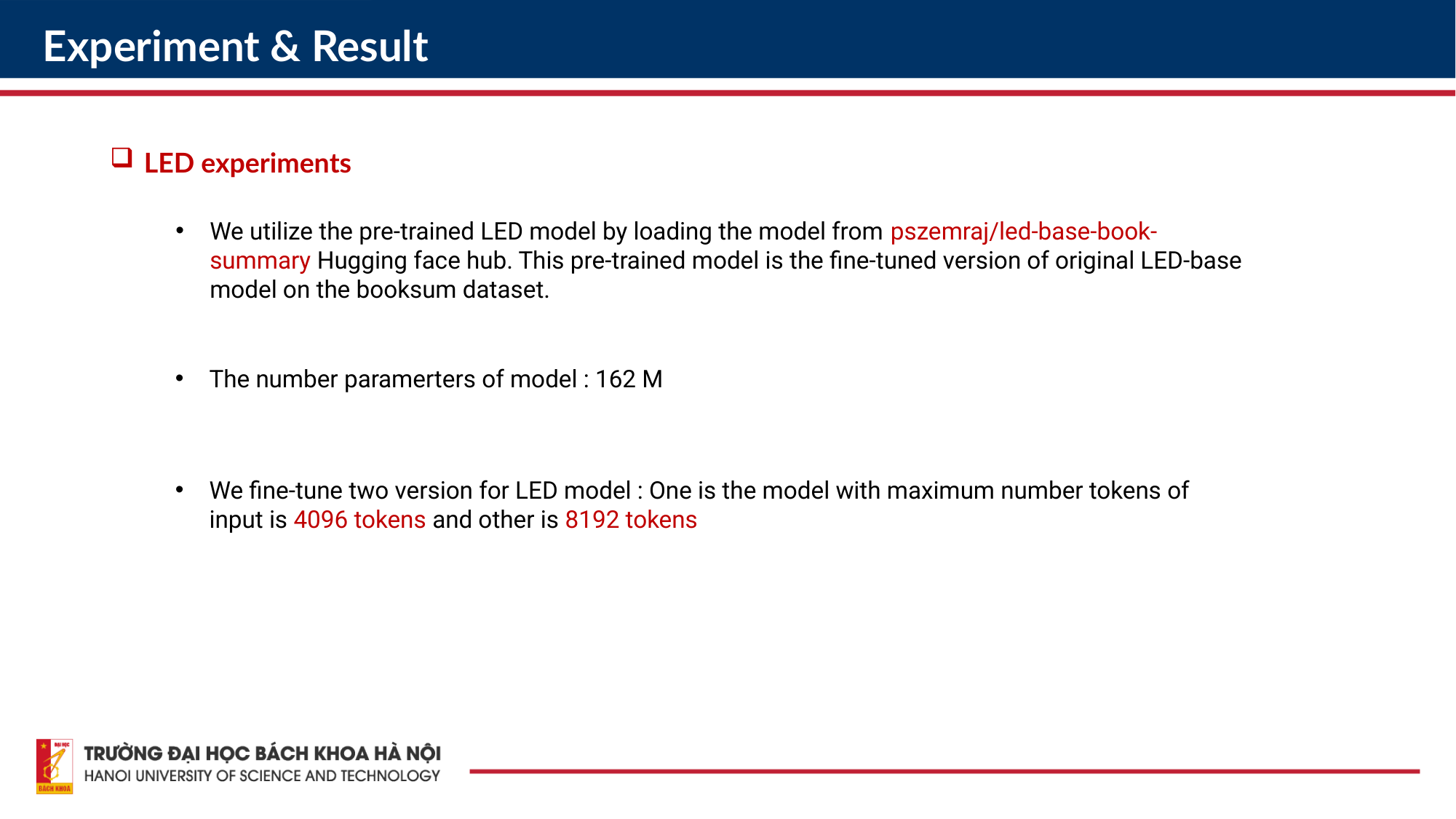

Experiment & Result

LED experiments
We utilize the pre-trained LED model by loading the model from pszemraj/led-base-book-summary Hugging face hub. This pre-trained model is the fine-tuned version of original LED-base model on the booksum dataset.

The number paramerters of model : 162 M
We fine-tune two version for LED model : One is the model with maximum number tokens of input is 4096 tokens and other is 8192 tokens